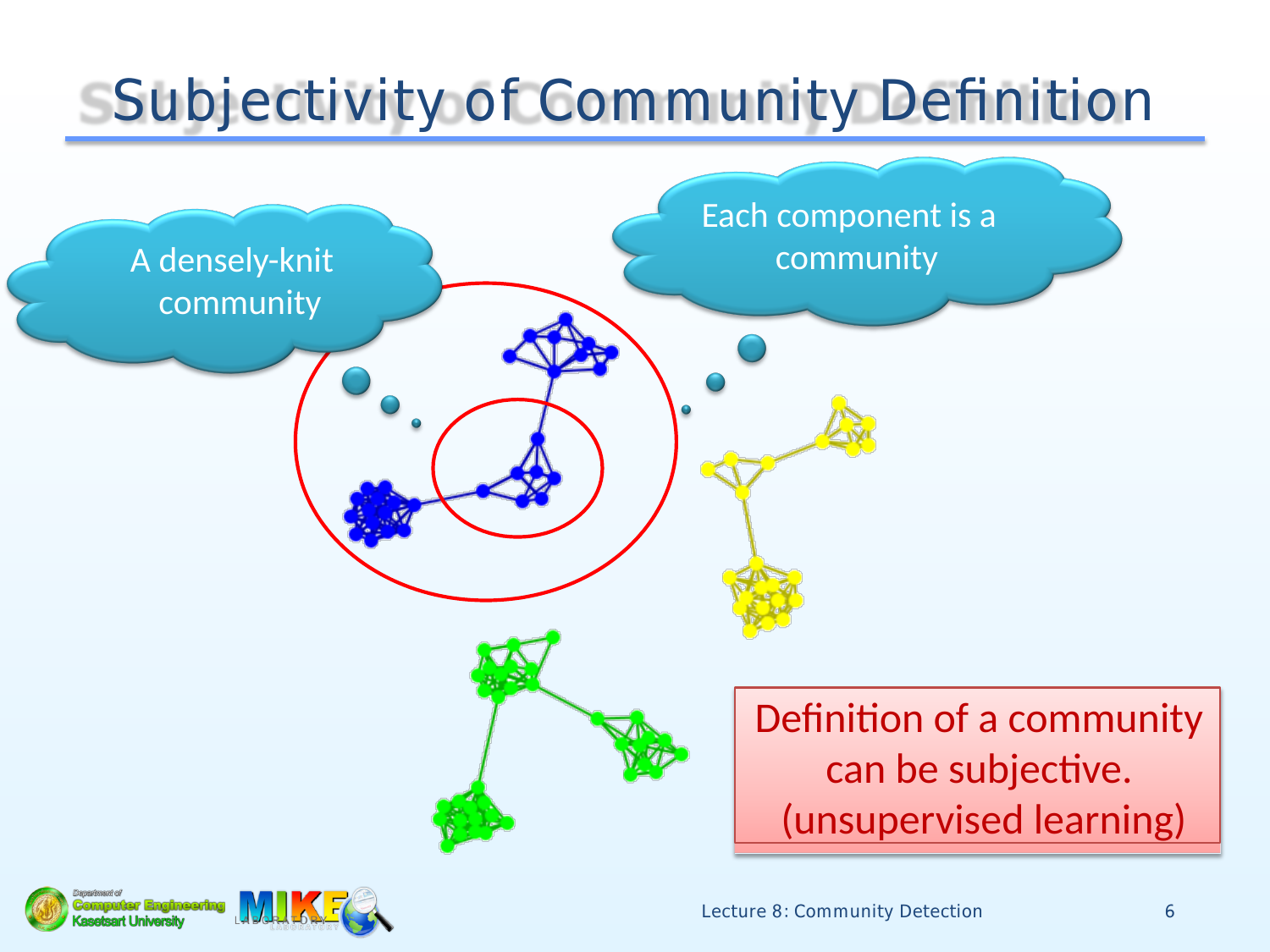

# Subjectivity of Community Definition

Each component is a  community

A densely-knit  community

Definition of a community  can be subjective.  (unsupervised learning)
Lecture 8: Community Detection
6